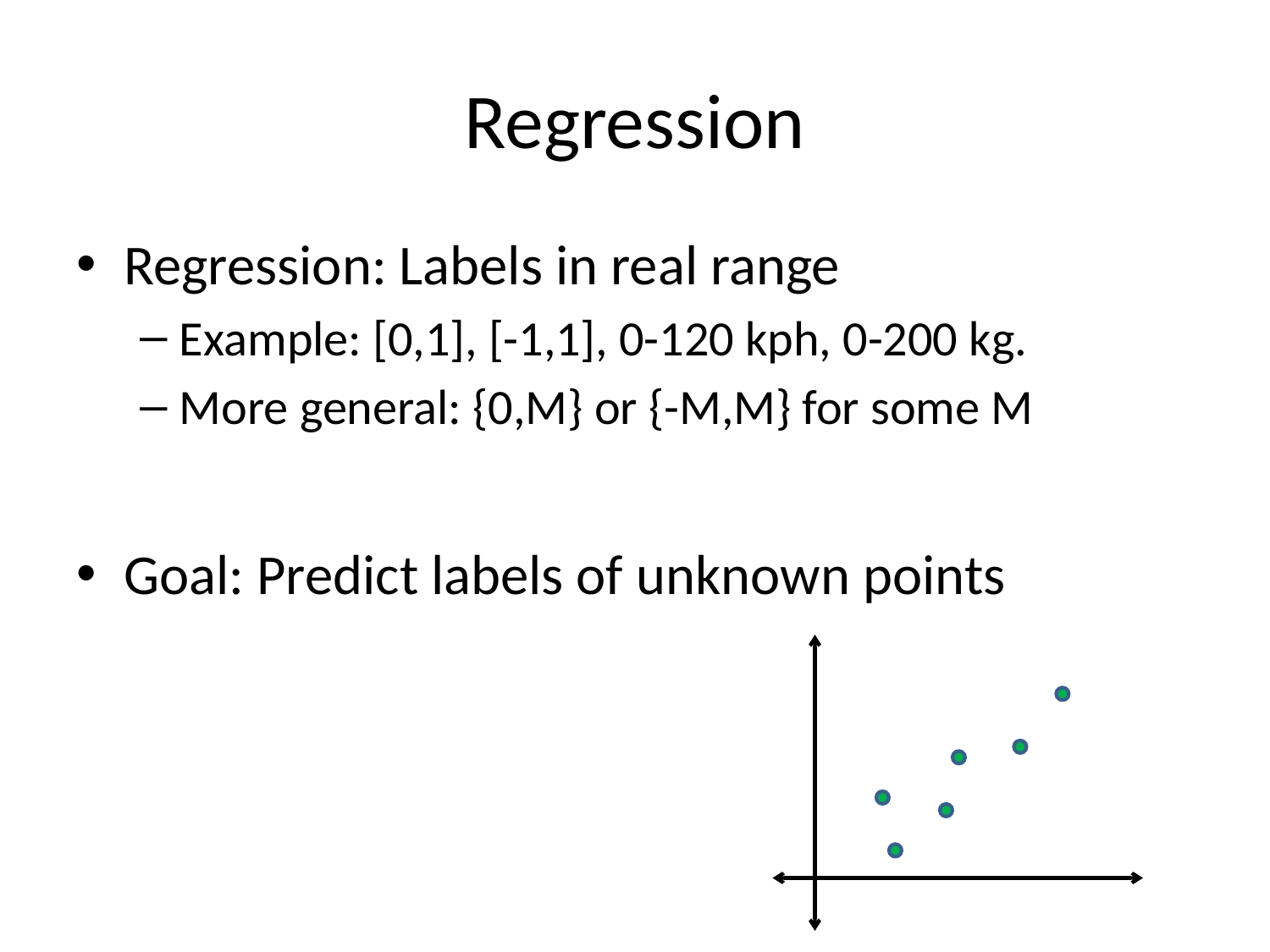

# Regression
Regression: Labels in real range
Example: [0,1], [-1,1], 0-120 kph, 0-200 kg.
More general: {0,M} or {-M,M} for some M

Goal: Predict labels of unknown points